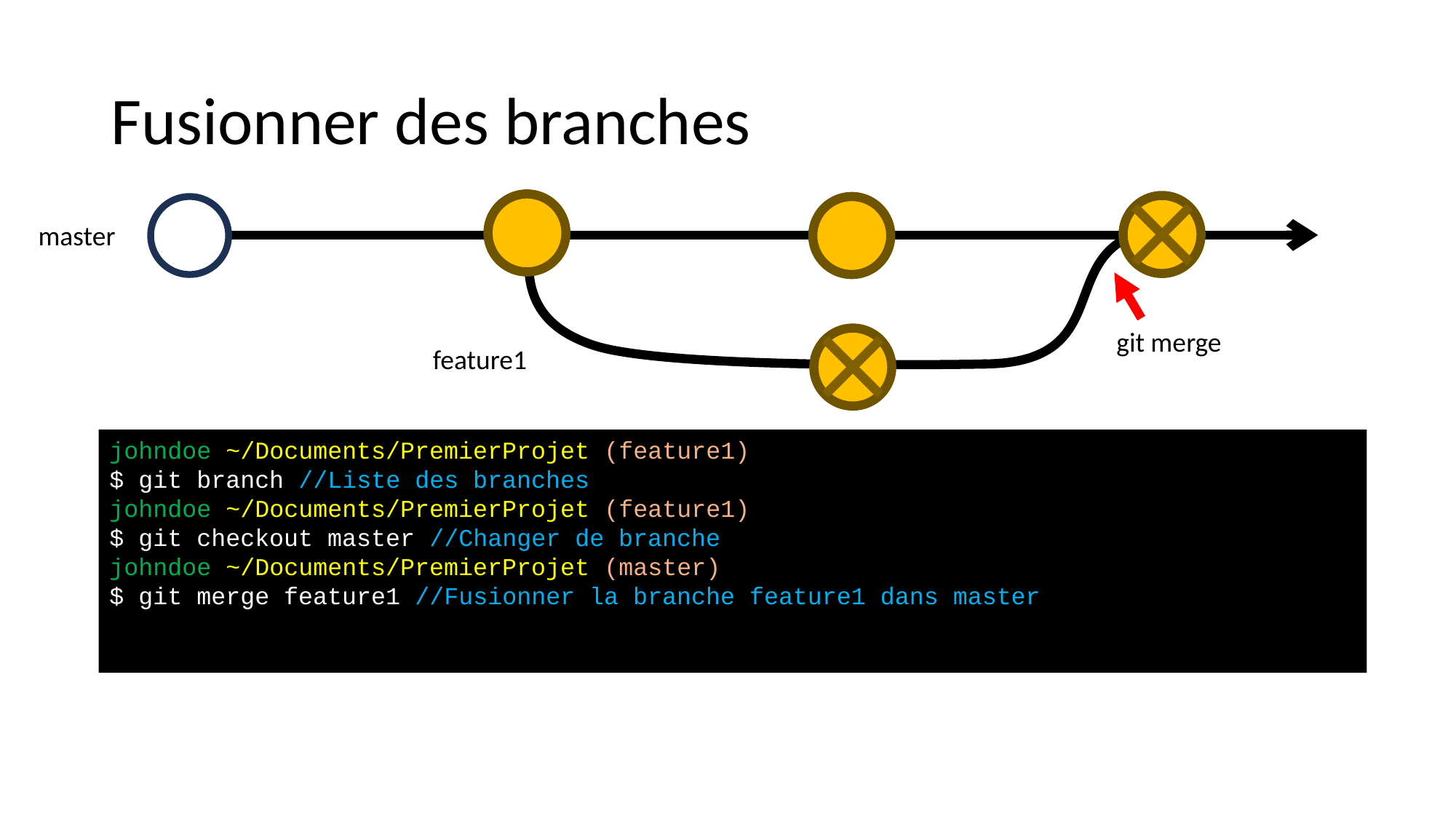

# Fusionner des branches

master
git merge

feature1
johndoe ~/Documents/PremierProjet (feature1)
$ git branch //Liste des branches
johndoe ~/Documents/PremierProjet (feature1)
$ git checkout master //Changer de branche
johndoe ~/Documents/PremierProjet (master)
$ git merge feature1 //Fusionner la branche feature1 dans master